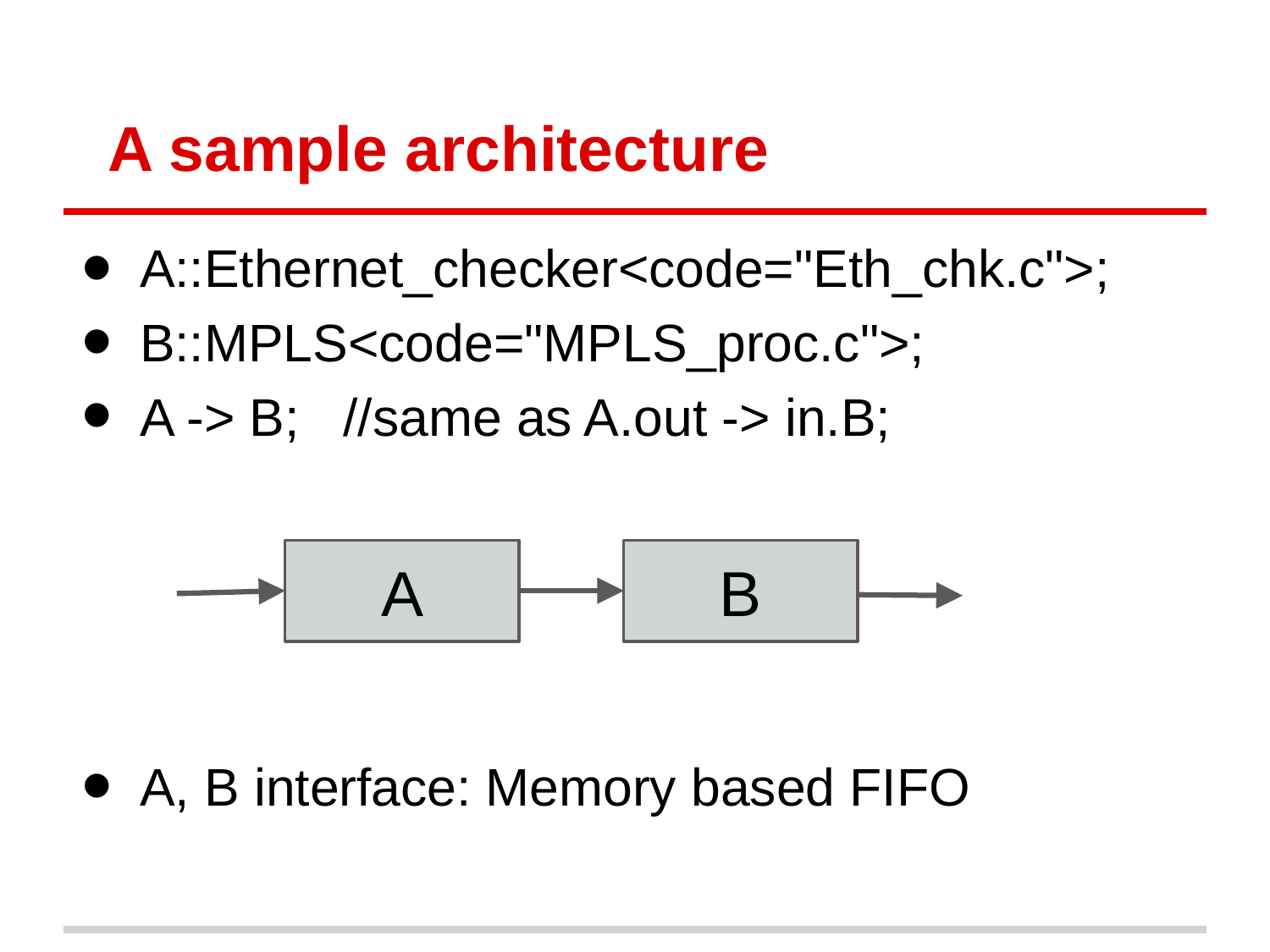

# A sample architecture
A::Ethernet_checker<code="Eth_chk.c">;
B::MPLS<code="MPLS_proc.c">;
A -> B;   //same as A.out -> in.B;

A, B interface: Memory based FIFO
A
B